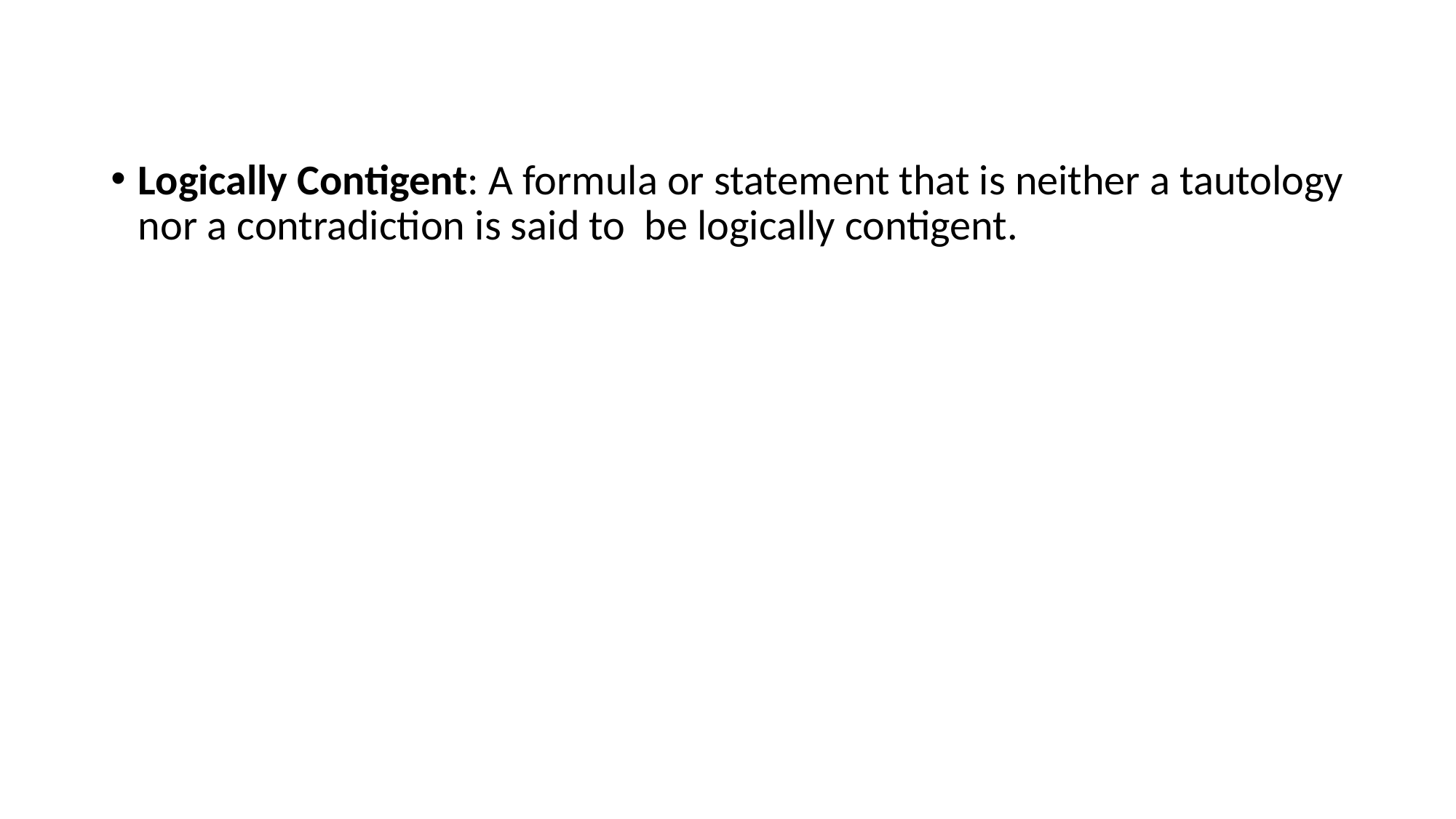

Logically Contigent: A formula or statement that is neither a tautology nor a contradiction is said to  be logically contigent.